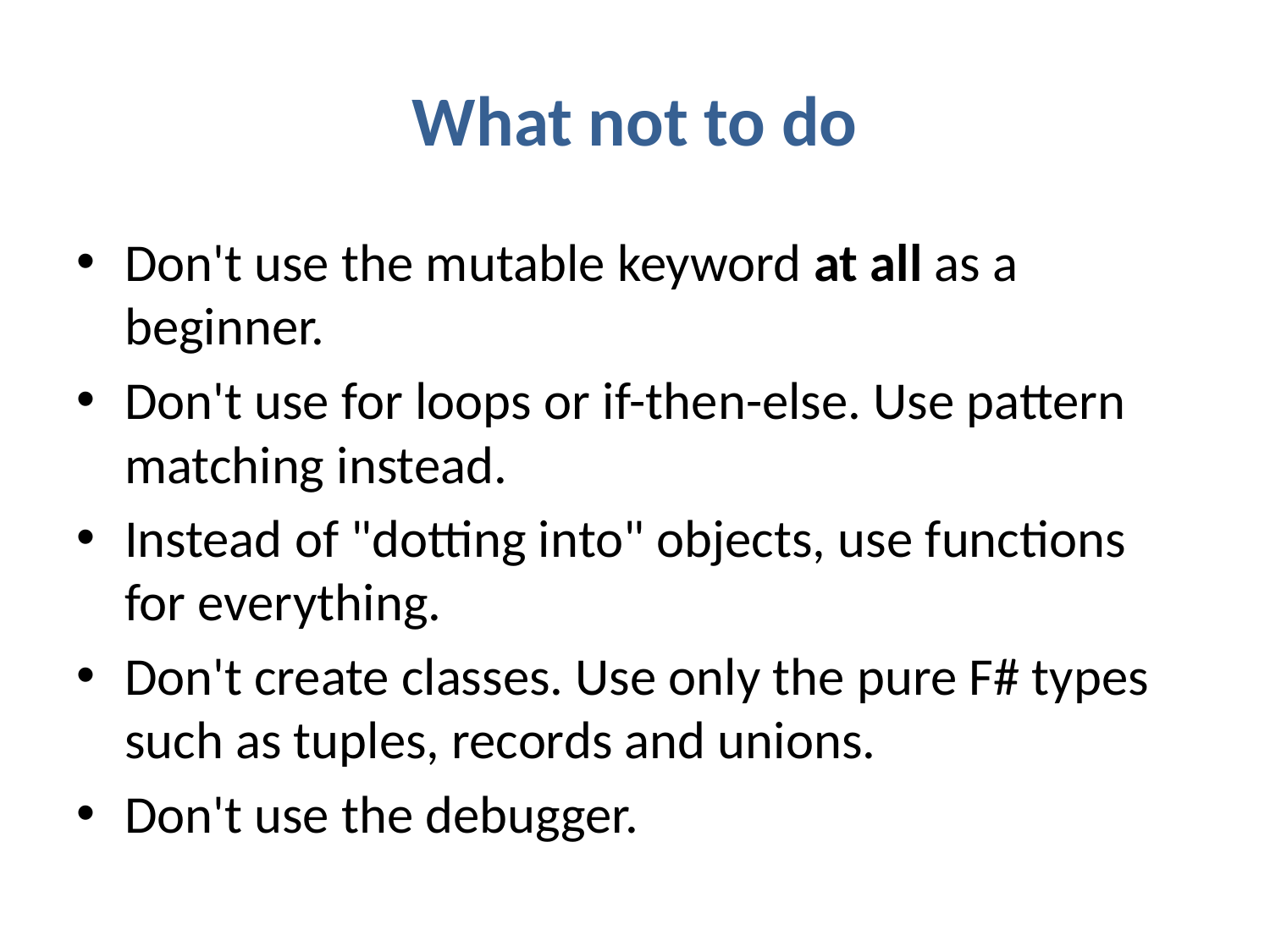

# What not to do
Don't use the mutable keyword at all as a beginner.
Don't use for loops or if-then-else. Use pattern matching instead.
Instead of "dotting into" objects, use functions for everything.
Don't create classes. Use only the pure F# types such as tuples, records and unions.
Don't use the debugger.